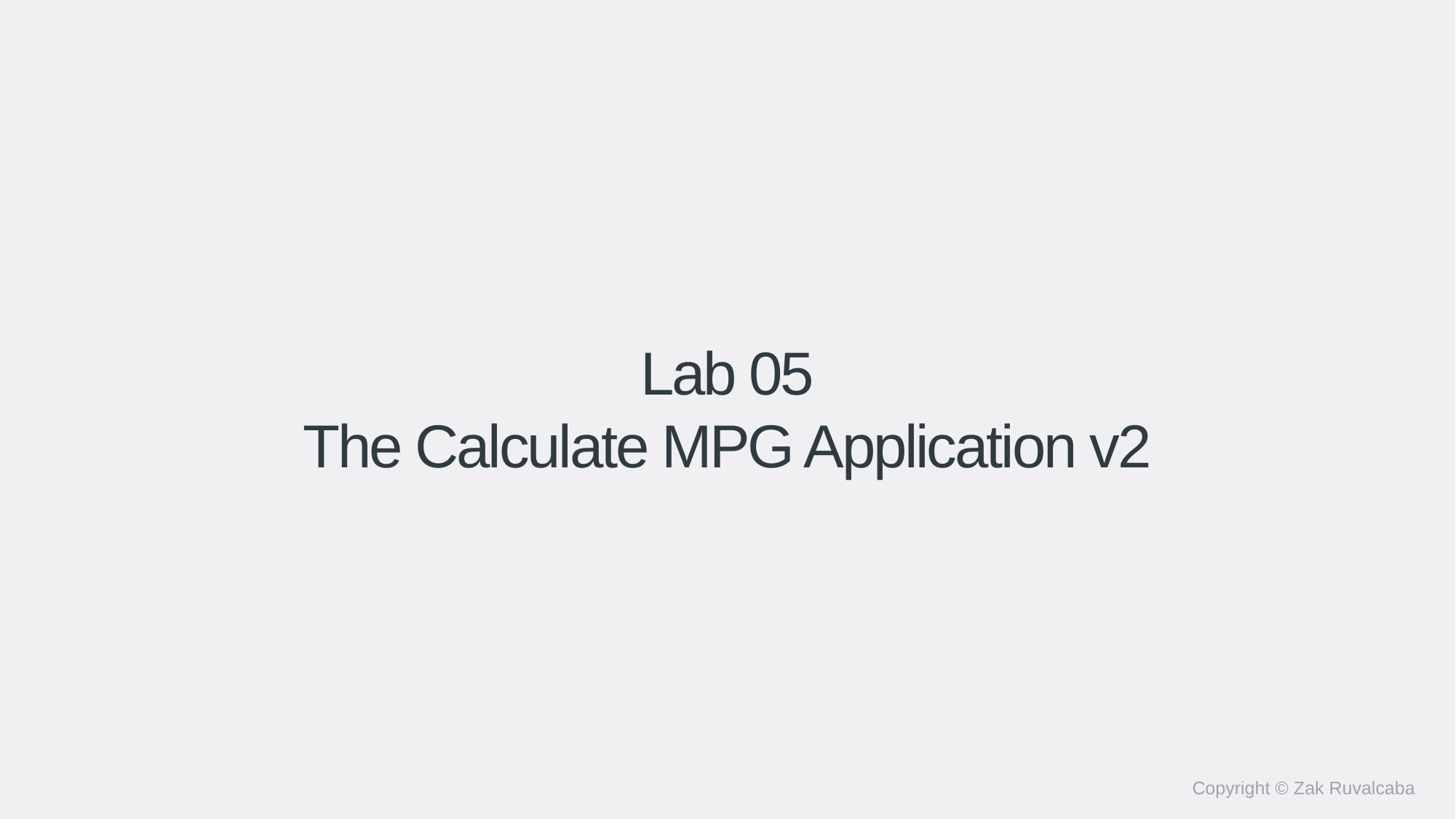

# Lab 05 The Calculate MPG Application v2